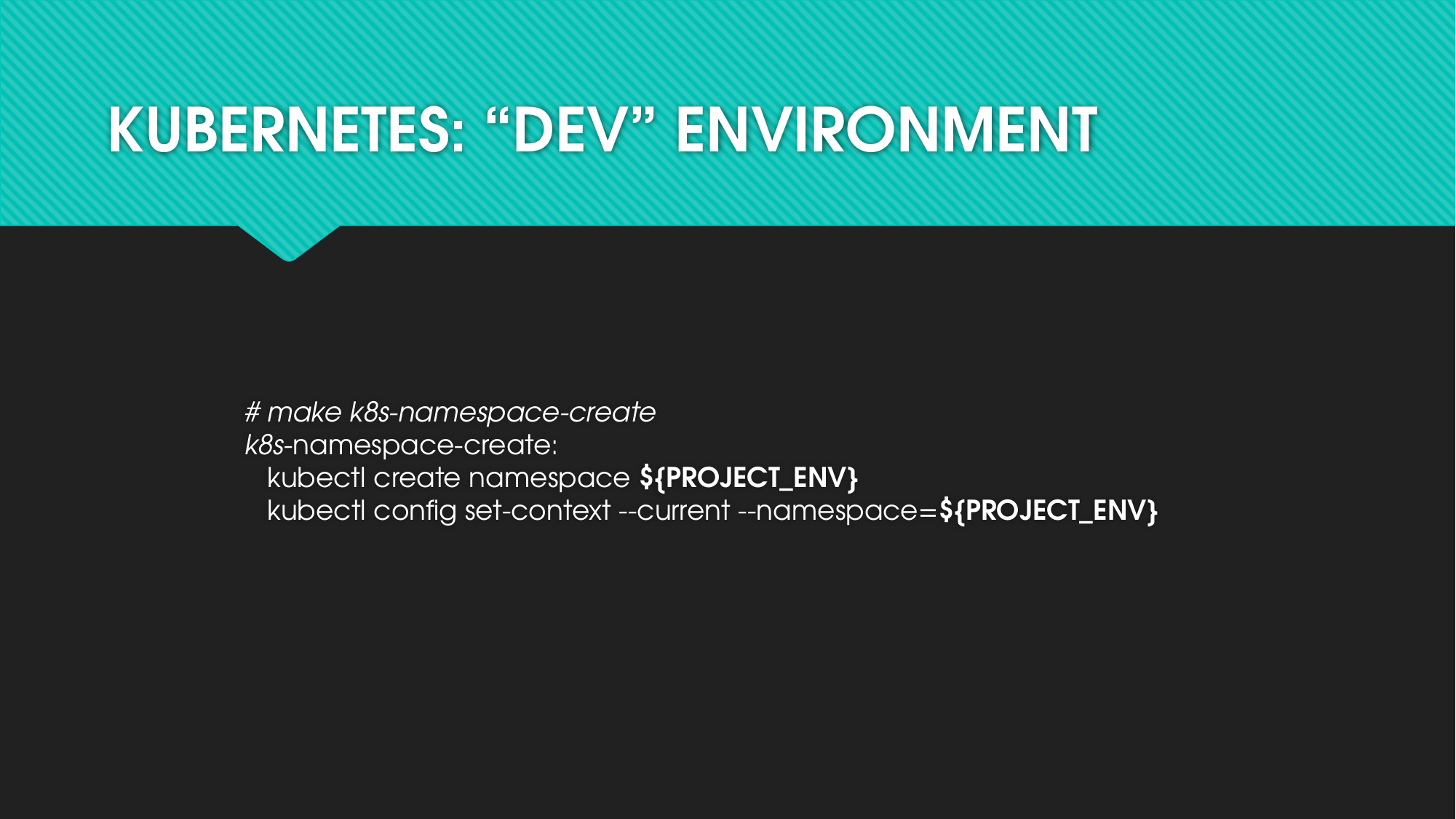

# KUBERNETES: “DEV” ENVIRONMENT
# make k8s-namespace-create k8s-namespace-create: kubectl create namespace ${PROJECT_ENV} kubectl config set-context --current --namespace=${PROJECT_ENV}